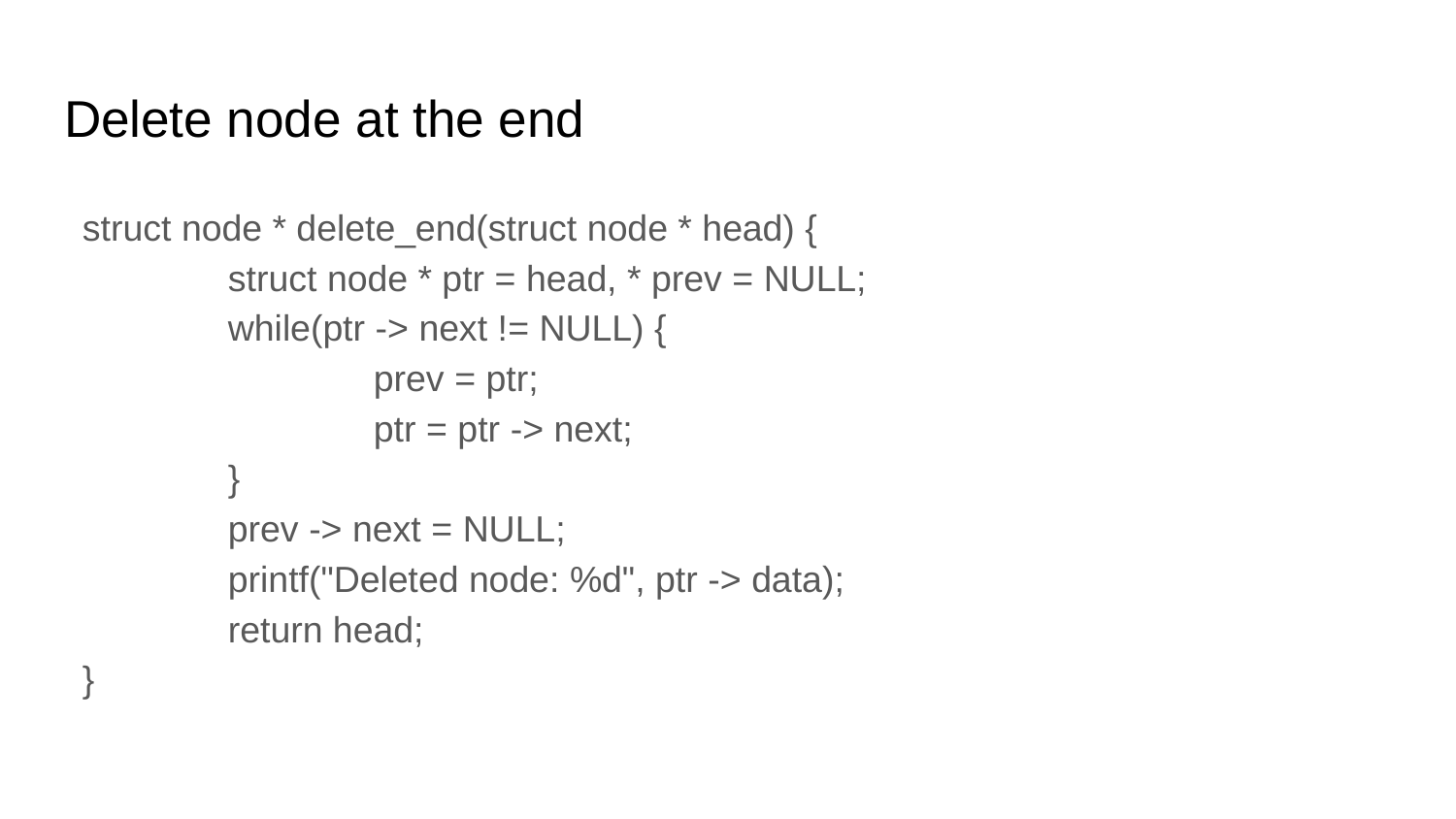

# Delete node at the end
struct node * delete_end(struct node * head) {
	struct node * ptr = head, * prev = NULL;
	while(ptr -> next != NULL) {
		prev = ptr;
		ptr = ptr -> next;
	}
	prev -> next = NULL;
	printf("Deleted node: %d", ptr -> data);
	return head;
}